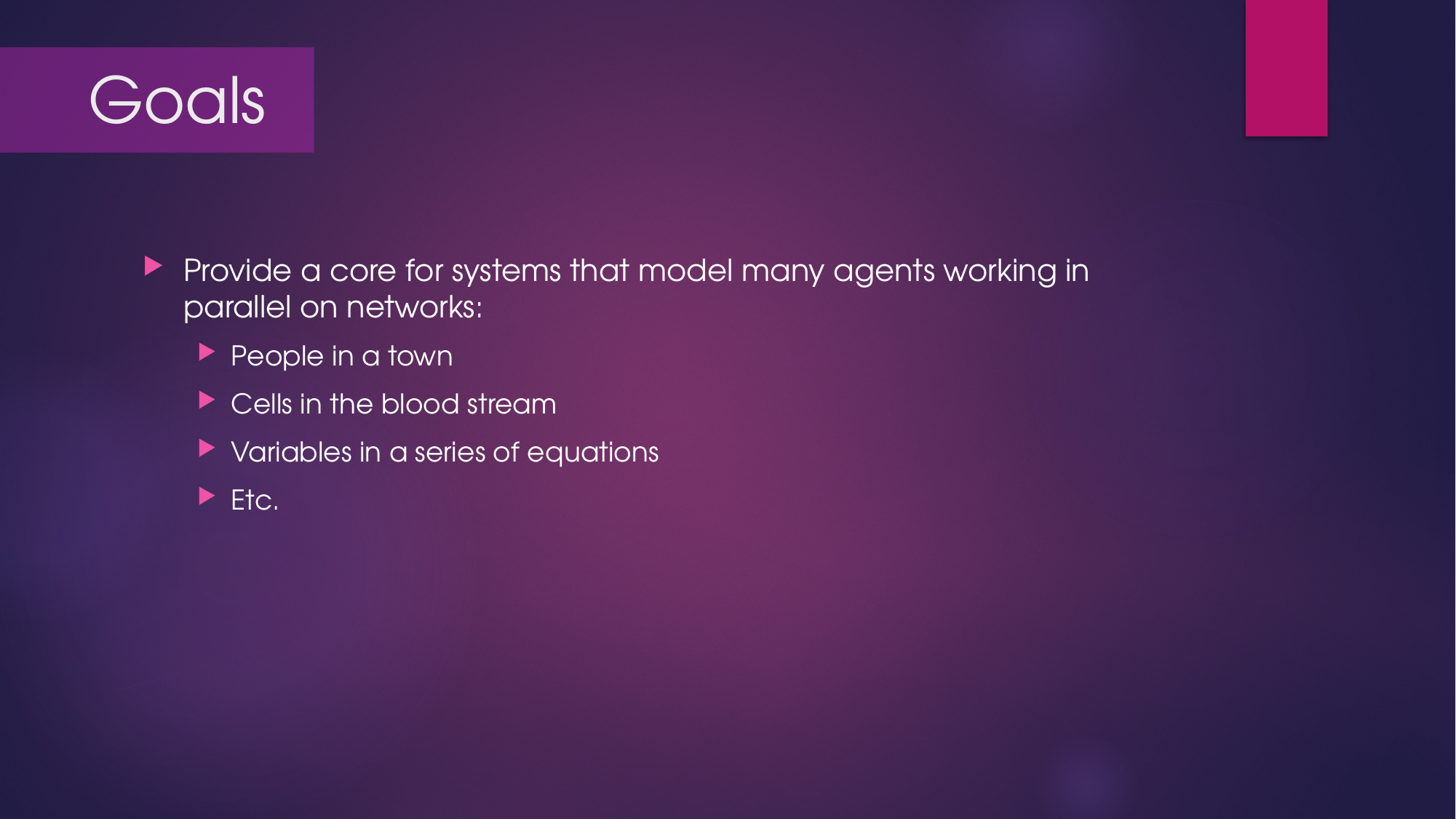

# Goals
Provide a core for systems that model many agents working in parallel on networks:
People in a town
Cells in the blood stream
Variables in a series of equations
Etc.